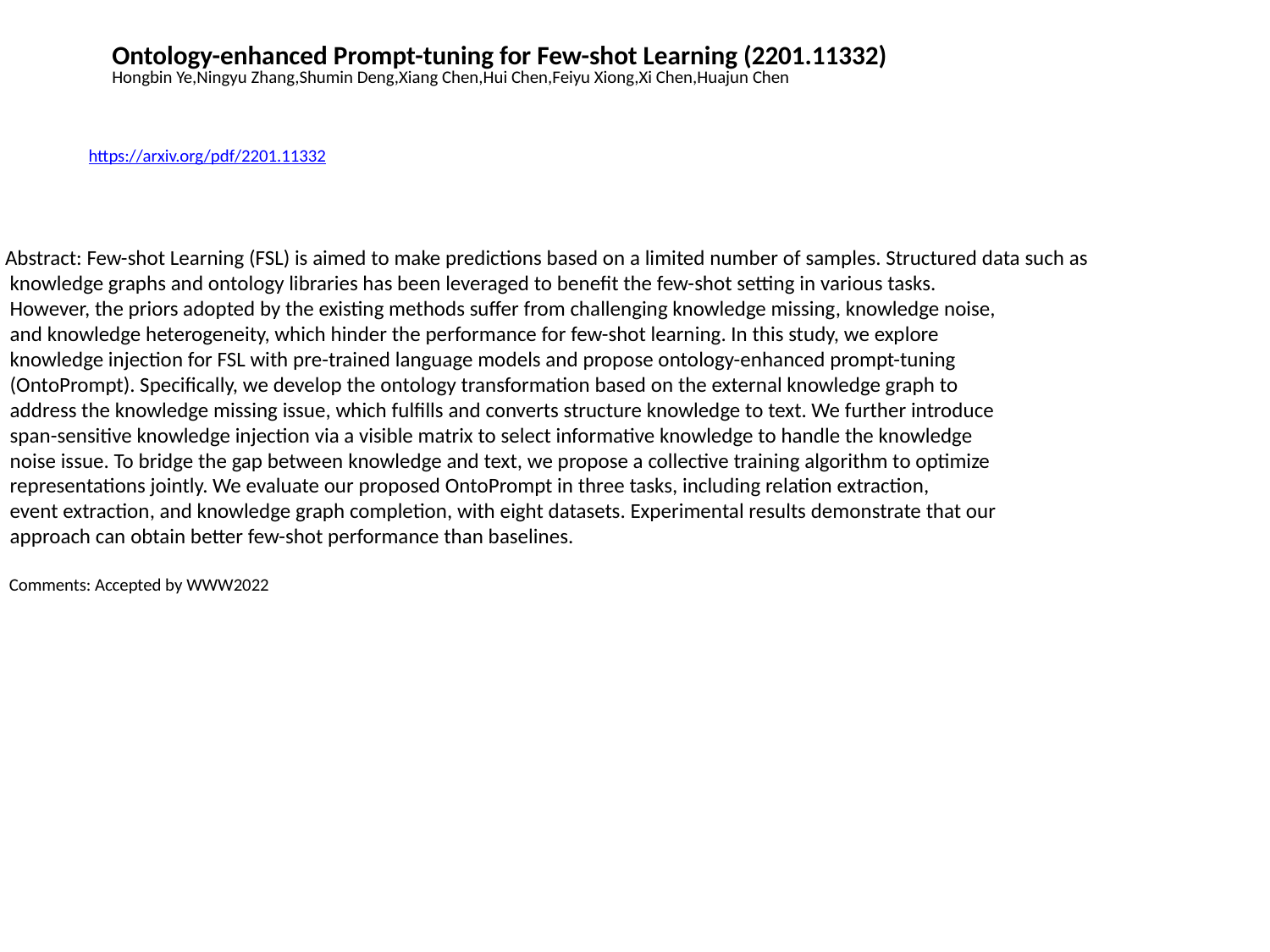

Ontology-enhanced Prompt-tuning for Few-shot Learning (2201.11332)
Hongbin Ye,Ningyu Zhang,Shumin Deng,Xiang Chen,Hui Chen,Feiyu Xiong,Xi Chen,Huajun Chen

https://arxiv.org/pdf/2201.11332

Abstract: Few-shot Learning (FSL) is aimed to make predictions based on a limited number of samples. Structured data such as
 knowledge graphs and ontology libraries has been leveraged to benefit the few-shot setting in various tasks.
 However, the priors adopted by the existing methods suffer from challenging knowledge missing, knowledge noise,
 and knowledge heterogeneity, which hinder the performance for few-shot learning. In this study, we explore
 knowledge injection for FSL with pre-trained language models and propose ontology-enhanced prompt-tuning
 (OntoPrompt). Specifically, we develop the ontology transformation based on the external knowledge graph to
 address the knowledge missing issue, which fulfills and converts structure knowledge to text. We further introduce
 span-sensitive knowledge injection via a visible matrix to select informative knowledge to handle the knowledge
 noise issue. To bridge the gap between knowledge and text, we propose a collective training algorithm to optimize
 representations jointly. We evaluate our proposed OntoPrompt in three tasks, including relation extraction,
 event extraction, and knowledge graph completion, with eight datasets. Experimental results demonstrate that our
 approach can obtain better few-shot performance than baselines.
 Comments: Accepted by WWW2022